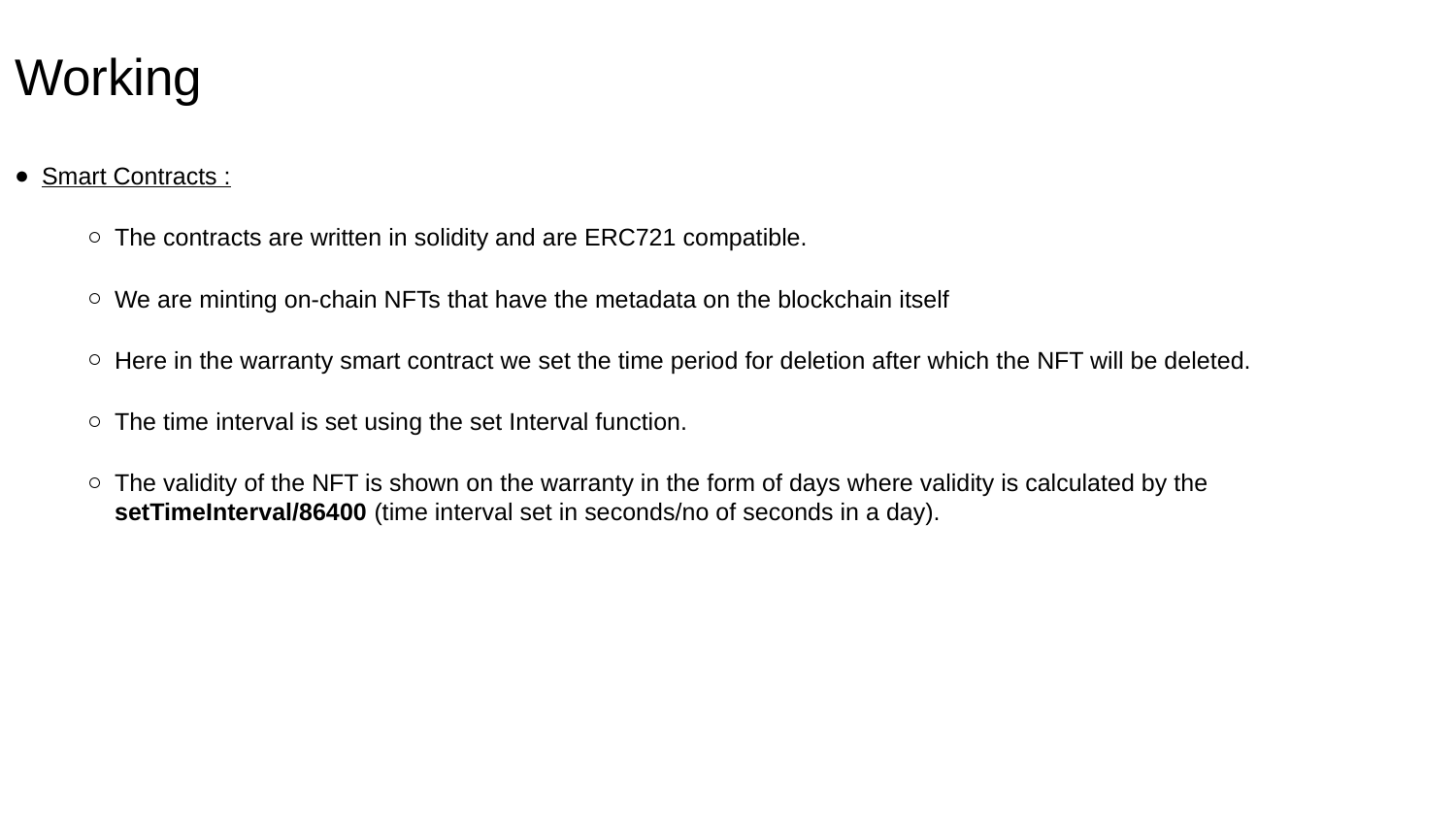

# Working

Smart Contracts :
The contracts are written in solidity and are ERC721 compatible.
We are minting on-chain NFTs that have the metadata on the blockchain itself
Here in the warranty smart contract we set the time period for deletion after which the NFT will be deleted.
The time interval is set using the set Interval function.
The validity of the NFT is shown on the warranty in the form of days where validity is calculated by the setTimeInterval/86400 (time interval set in seconds/no of seconds in a day).